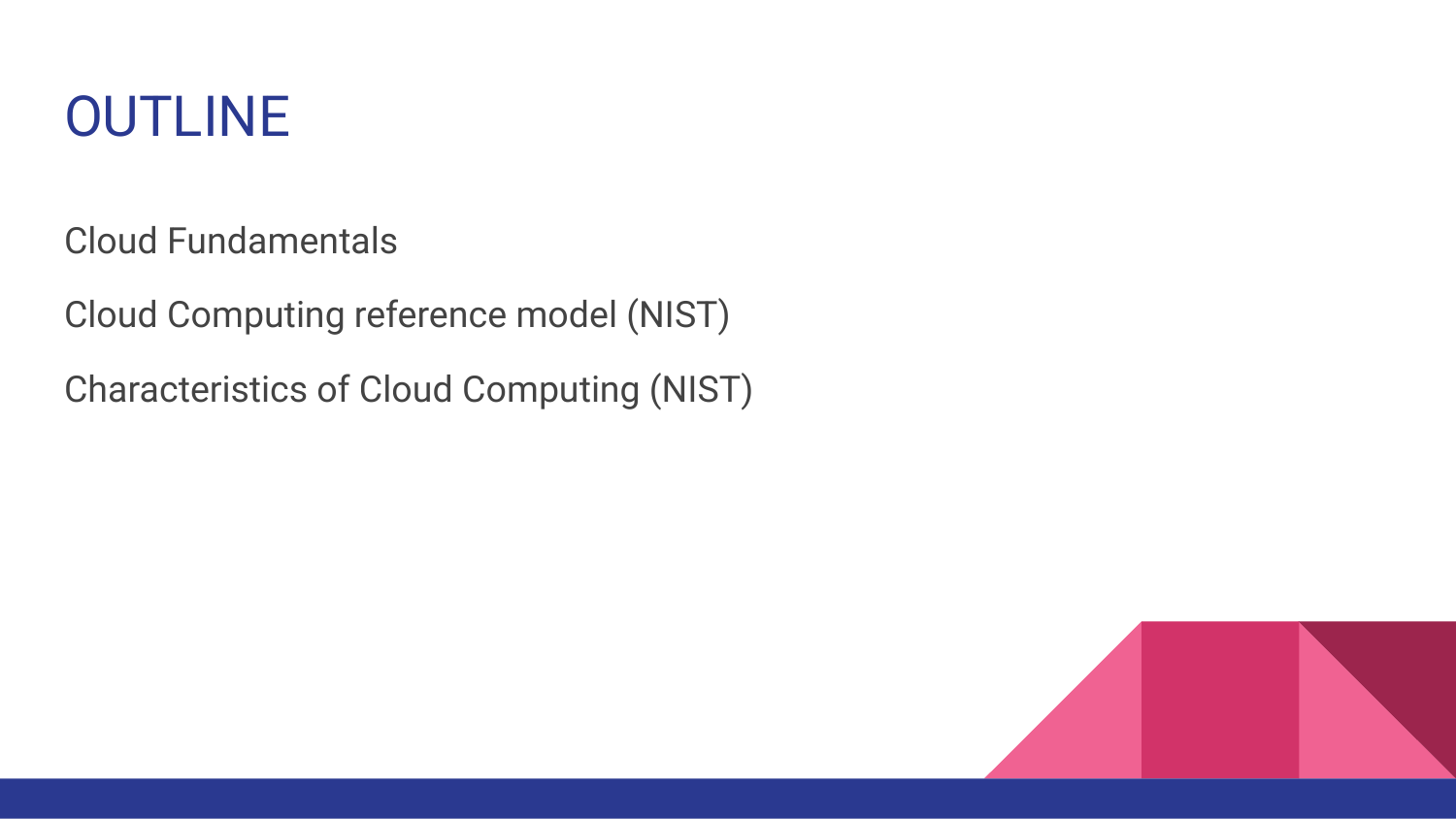

# OUTLINE
Cloud Fundamentals
Cloud Computing reference model (NIST)
Characteristics of Cloud Computing (NIST)